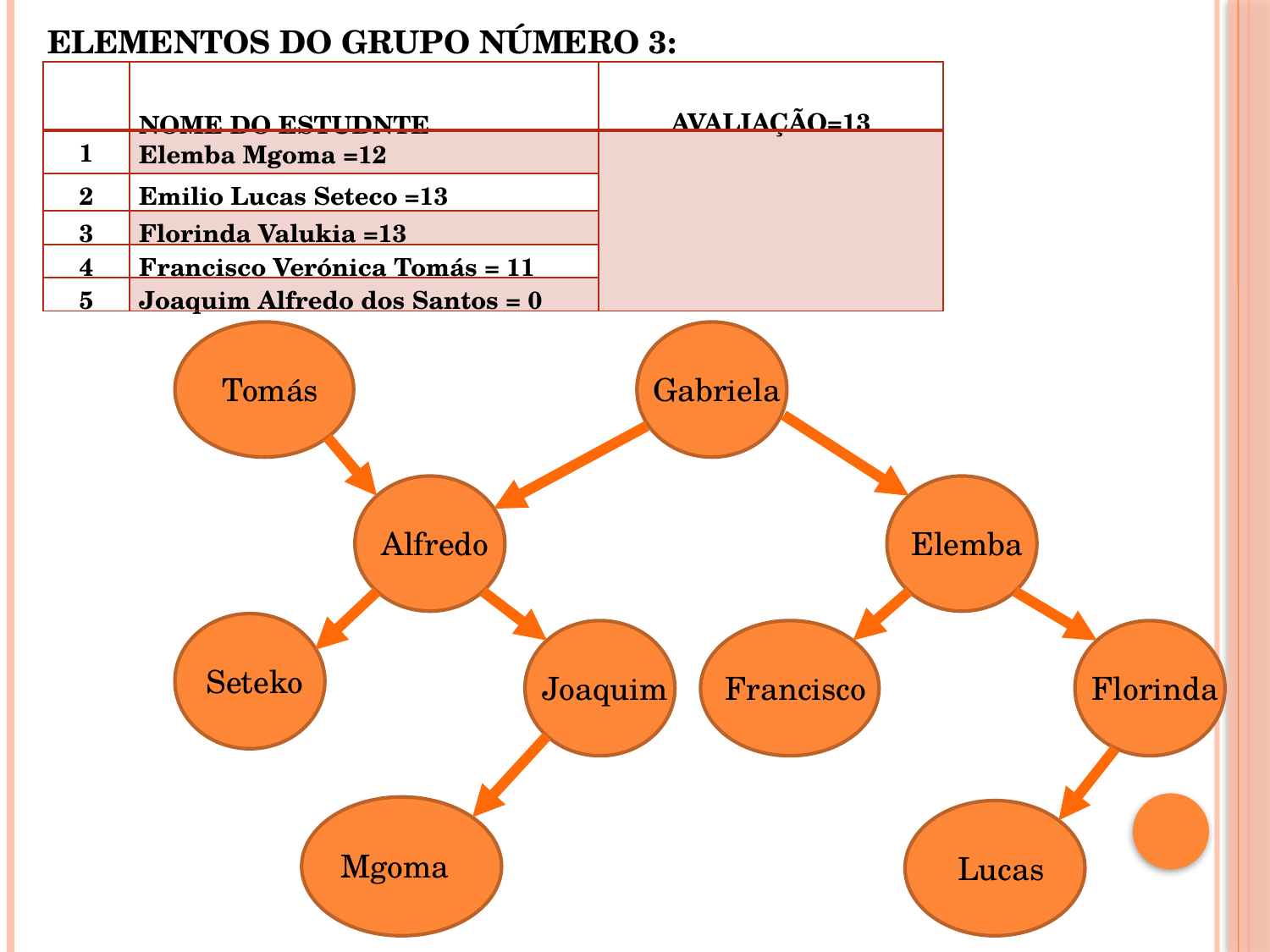

ELEMENTOS DO GRUPO NÚMERO 3:
|  | NOME DO ESTUDNTE | AVALIAÇÃO=13 |
| --- | --- | --- |
| 1 | Elemba Mgoma =12 |  |
| 2 | Emilio Lucas Seteco =13 |  |
| 3 | Florinda Valukia =13 |  |
| 4 | Francisco Verónica Tomás = 11 |  |
| 5 | Joaquim Alfredo dos Santos = 0 |  |

Tomás

Gabriela

Alfredo

Elemba

Seteko

Joaquim

Francisco

Florinda

Mgoma

Lucas